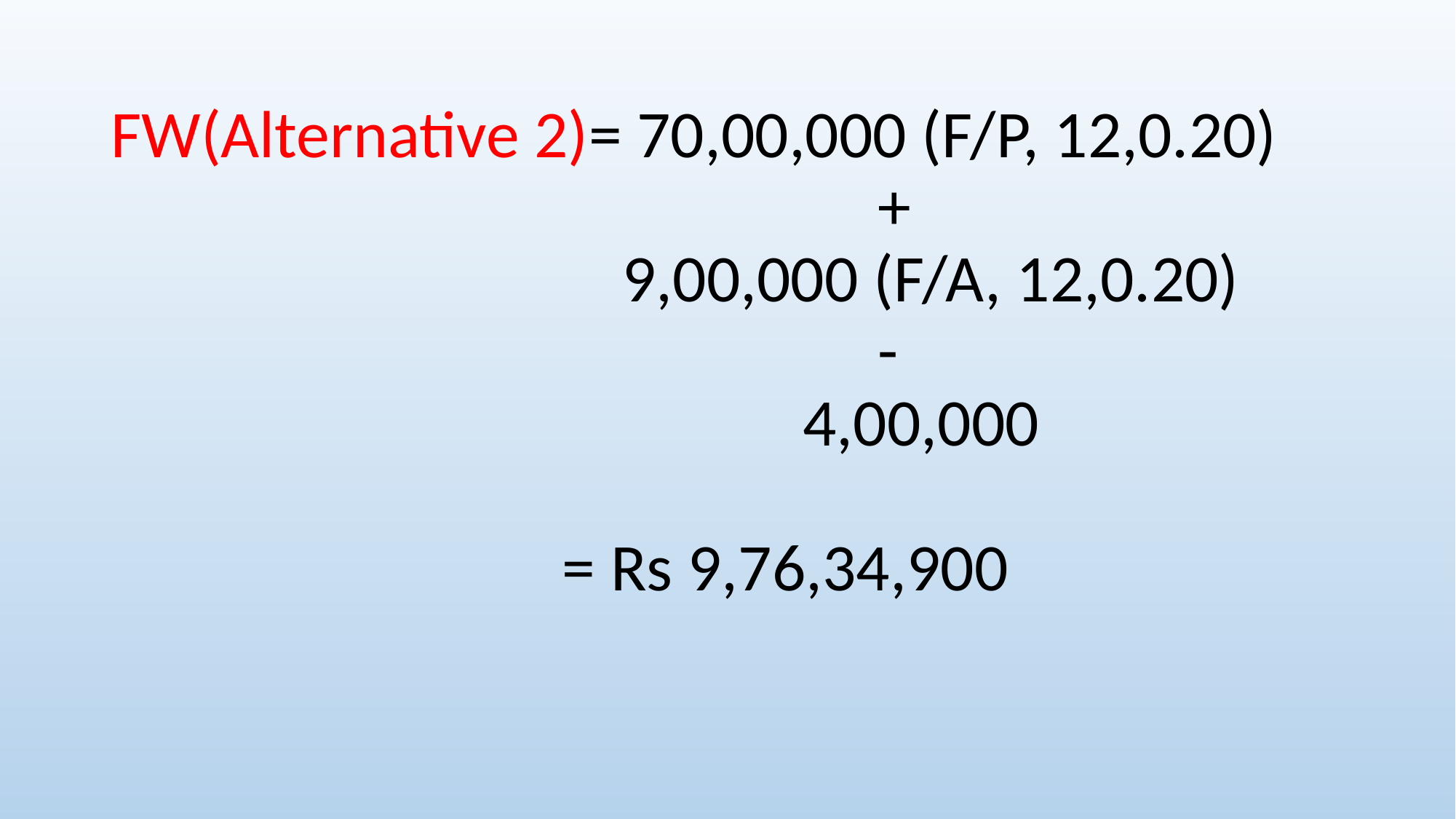

# FW(Alternative 2)= 70,00,000 (F/P, 12,0.20) + 9,00,000 (F/A, 12,0.20) - 4,00,000 = Rs 9,76,34,900